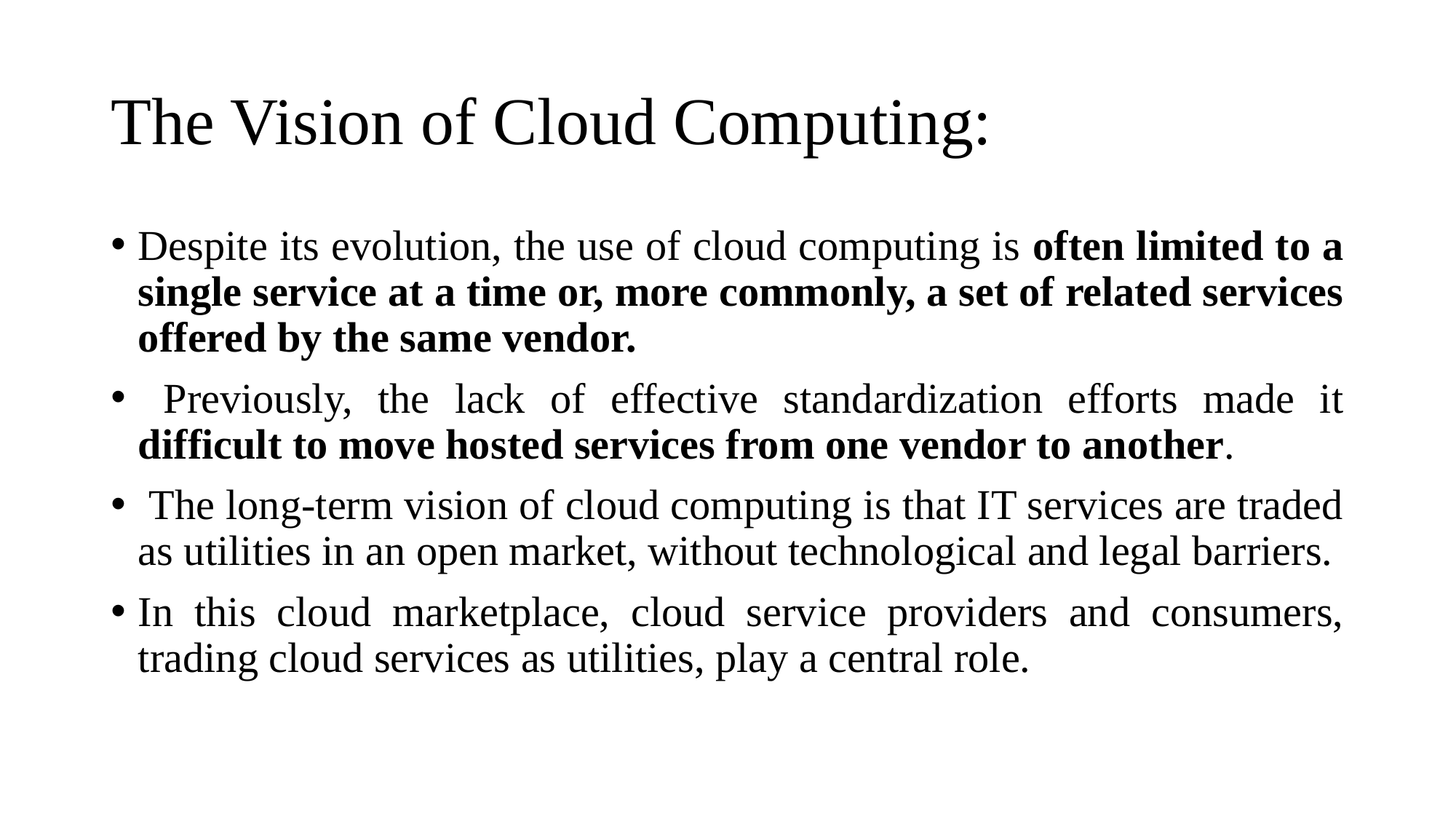

# The Vision of Cloud Computing:
Despite its evolution, the use of cloud computing is often limited to a single service at a time or, more commonly, a set of related services offered by the same vendor.
 Previously, the lack of effective standardization efforts made it difficult to move hosted services from one vendor to another.
 The long-term vision of cloud computing is that IT services are traded as utilities in an open market, without technological and legal barriers.
In this cloud marketplace, cloud service providers and consumers, trading cloud services as utilities, play a central role.